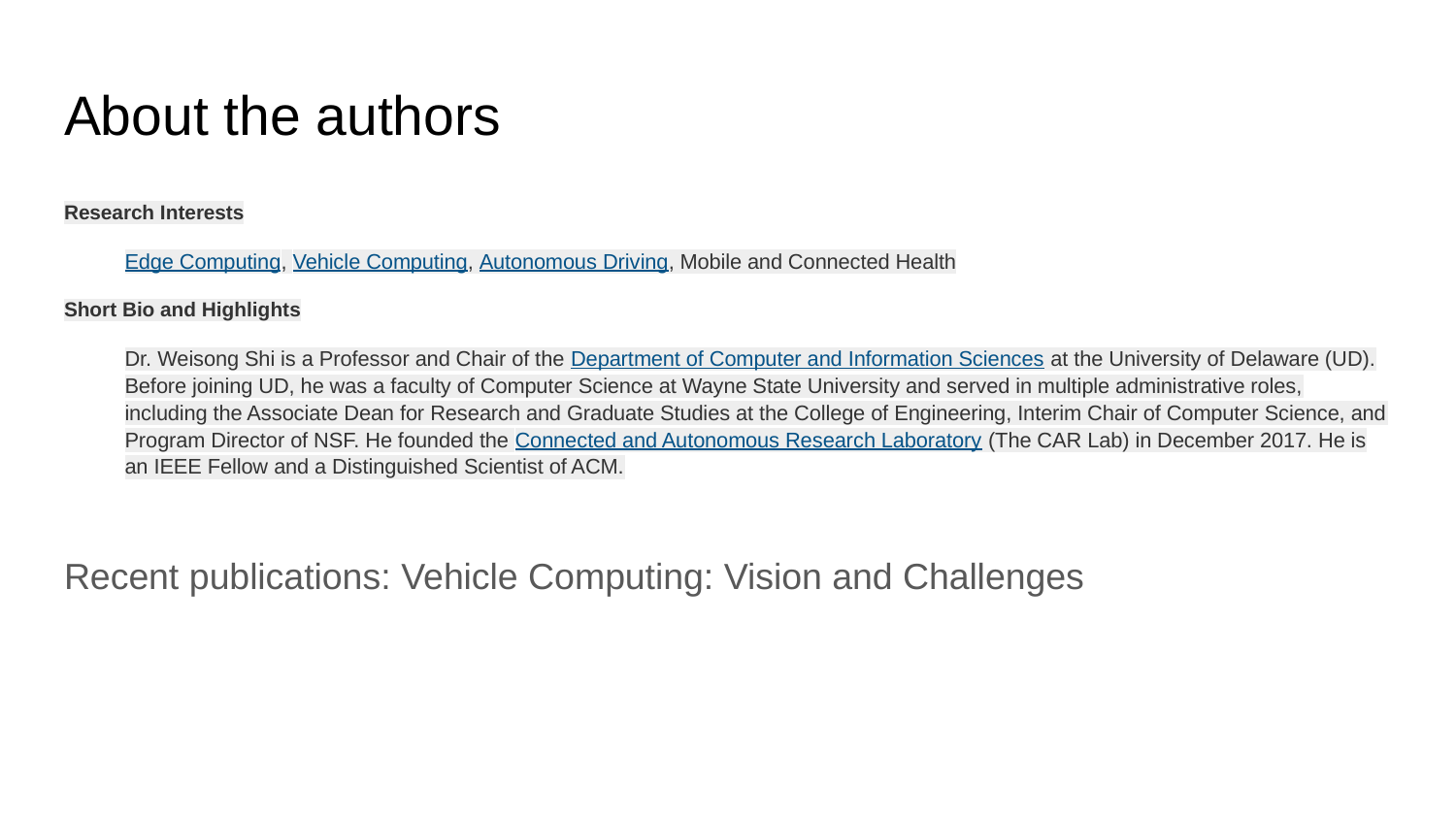

# About the authors
Research Interests
Edge Computing, Vehicle Computing, Autonomous Driving, Mobile and Connected Health
Short Bio and Highlights
Dr. Weisong Shi is a Professor and Chair of the Department of Computer and Information Sciences at the University of Delaware (UD). Before joining UD, he was a faculty of Computer Science at Wayne State University and served in multiple administrative roles, including the Associate Dean for Research and Graduate Studies at the College of Engineering, Interim Chair of Computer Science, and Program Director of NSF. He founded the Connected and Autonomous Research Laboratory (The CAR Lab) in December 2017. He is an IEEE Fellow and a Distinguished Scientist of ACM.

Recent publications: Vehicle Computing: Vision and Challenges